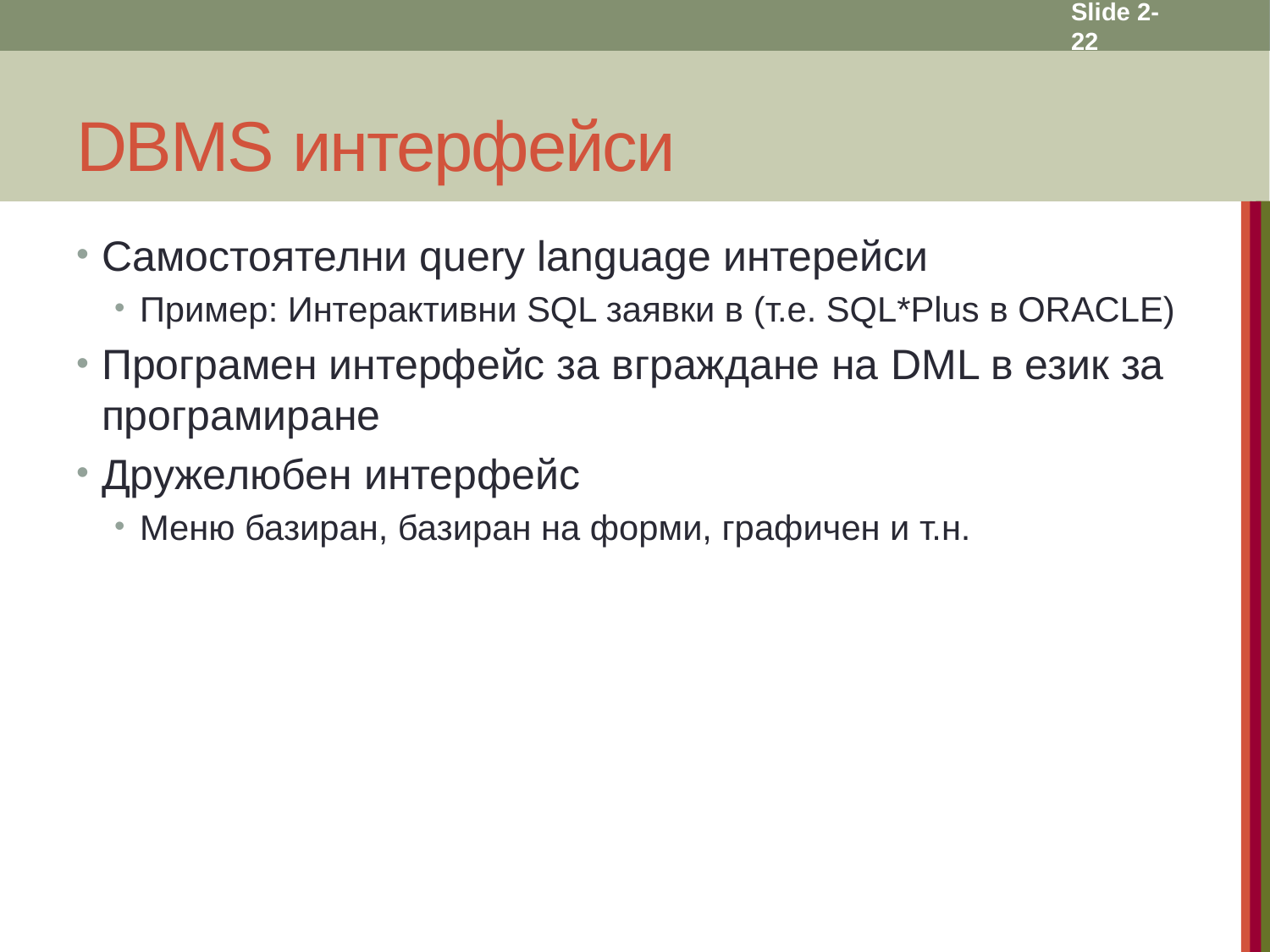

Slide 2- 22
# DBMS интерфейси
Самостоятелни query language интерейси
Пример: Интерактивни SQL заявки в (т.е. SQL*Plus в ORACLE)
Програмен интерфейс за вграждане на DML в език за програмиране
Дружелюбен интерфейс
Меню базиран, базиран на форми, графичен и т.н.